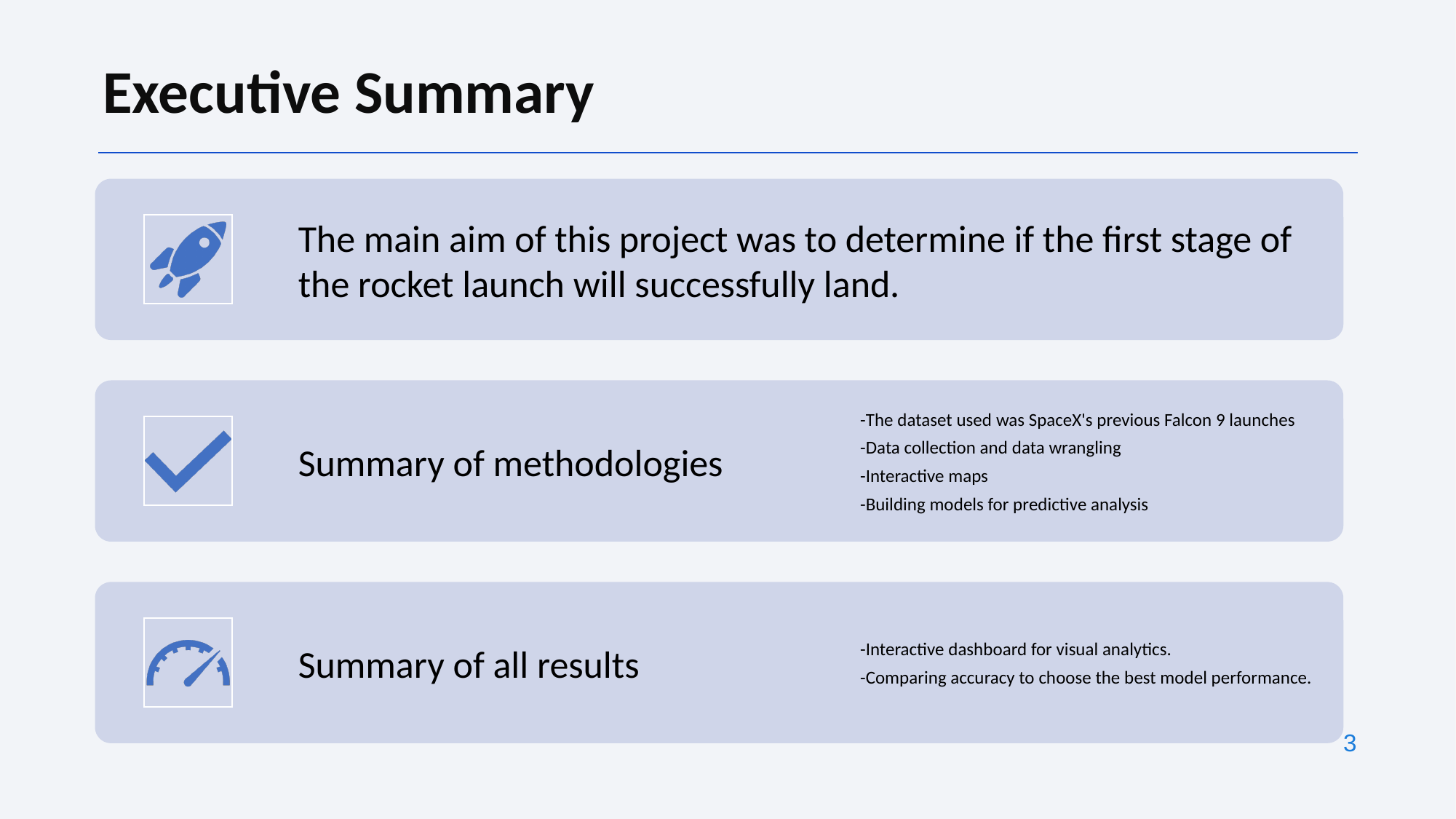

Executive Summary
The main aim of this project was to determine if the first stage of the rocket launch will successfully land.
Summary of methodologies
-The dataset used was SpaceX's previous Falcon 9 launches
-Data collection and data wrangling
-Interactive maps
-Building models for predictive analysis
Summary of all results
-Interactive dashboard for visual analytics.
-Comparing accuracy to choose the best model performance.
3